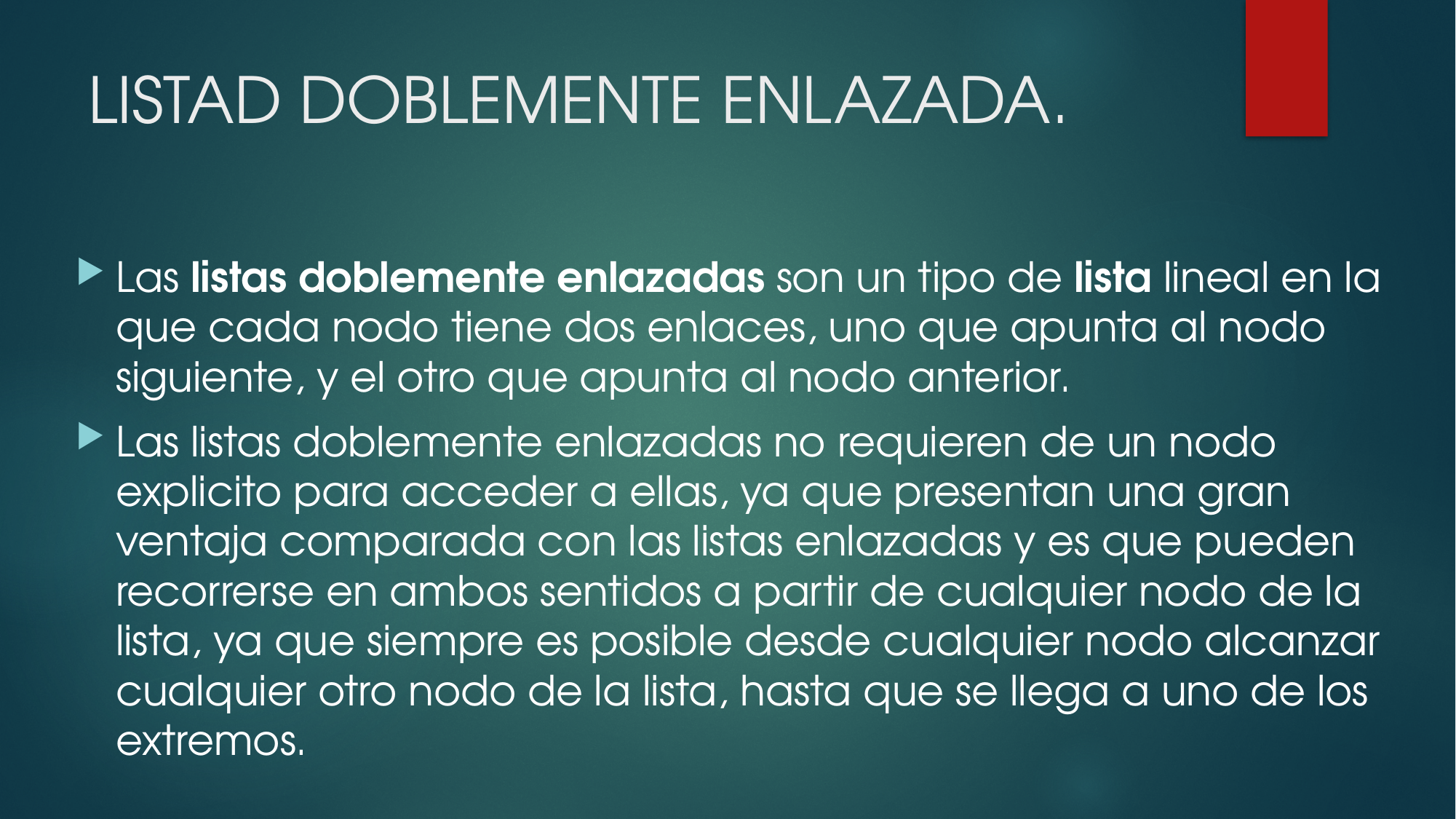

# LISTAD DOBLEMENTE ENLAZADA.
Las listas doblemente enlazadas son un tipo de lista lineal en la que cada nodo tiene dos enlaces, uno que apunta al nodo siguiente, y el otro que apunta al nodo anterior.
Las listas doblemente enlazadas no requieren de un nodo explicito para acceder a ellas, ya que presentan una gran ventaja comparada con las listas enlazadas y es que pueden recorrerse en ambos sentidos a partir de cualquier nodo de la lista, ya que siempre es posible desde cualquier nodo alcanzar cualquier otro nodo de la lista, hasta que se llega a uno de los extremos.